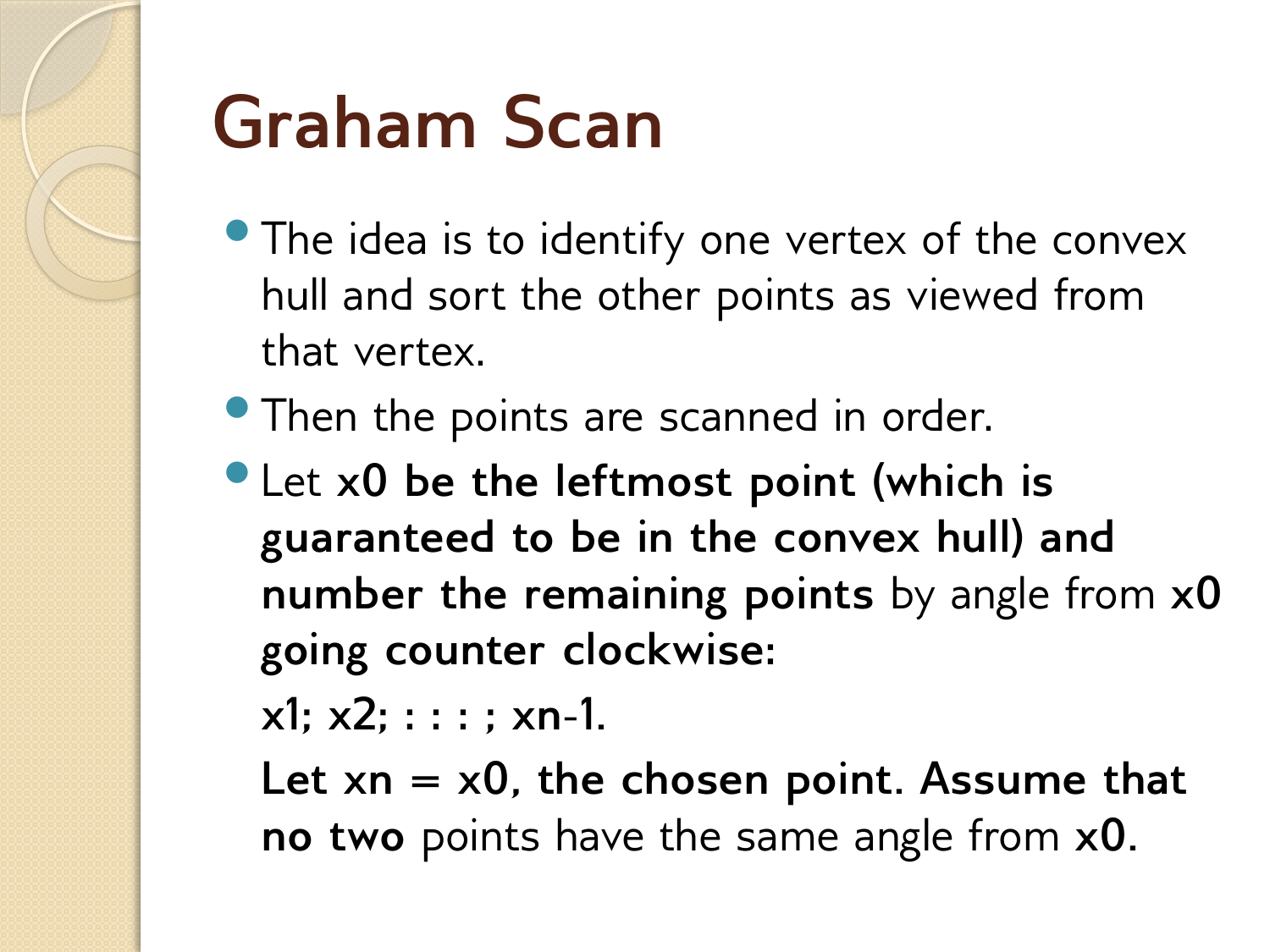

# Graham Scan
The idea is to identify one vertex of the convex hull and sort the other points as viewed from that vertex.
Then the points are scanned in order.
Let x0 be the leftmost point (which is guaranteed to be in the convex hull) and number the remaining points by angle from x0 going counter clockwise:
	x1; x2; : : : ; xn-1.
	Let xn = x0, the chosen point. Assume that no two points have the same angle from x0.